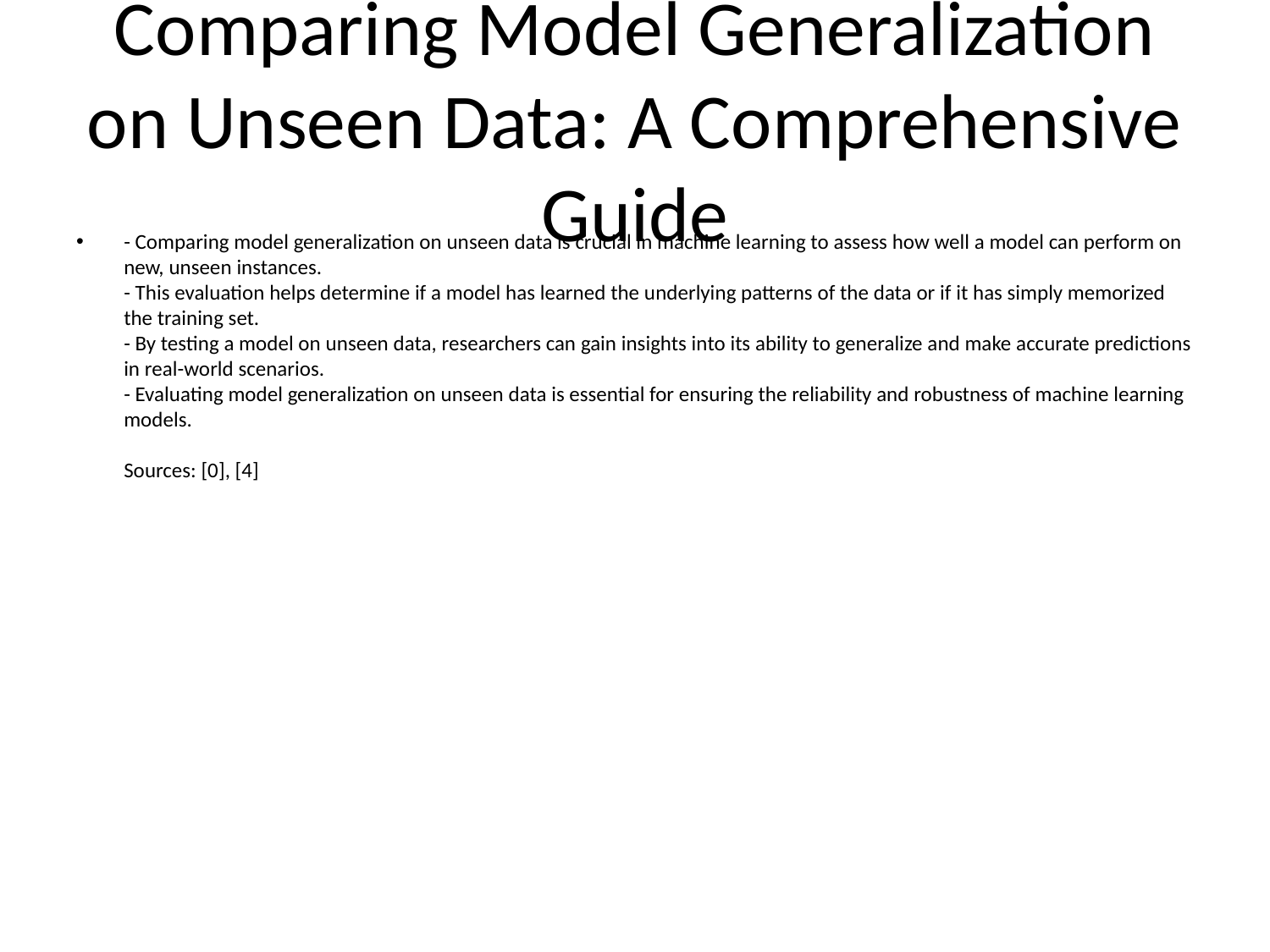

# Comparing Model Generalization on Unseen Data: A Comprehensive Guide
- Comparing model generalization on unseen data is crucial in machine learning to assess how well a model can perform on new, unseen instances.
- This evaluation helps determine if a model has learned the underlying patterns of the data or if it has simply memorized the training set.
- By testing a model on unseen data, researchers can gain insights into its ability to generalize and make accurate predictions in real-world scenarios.
- Evaluating model generalization on unseen data is essential for ensuring the reliability and robustness of machine learning models.
Sources: [0], [4]